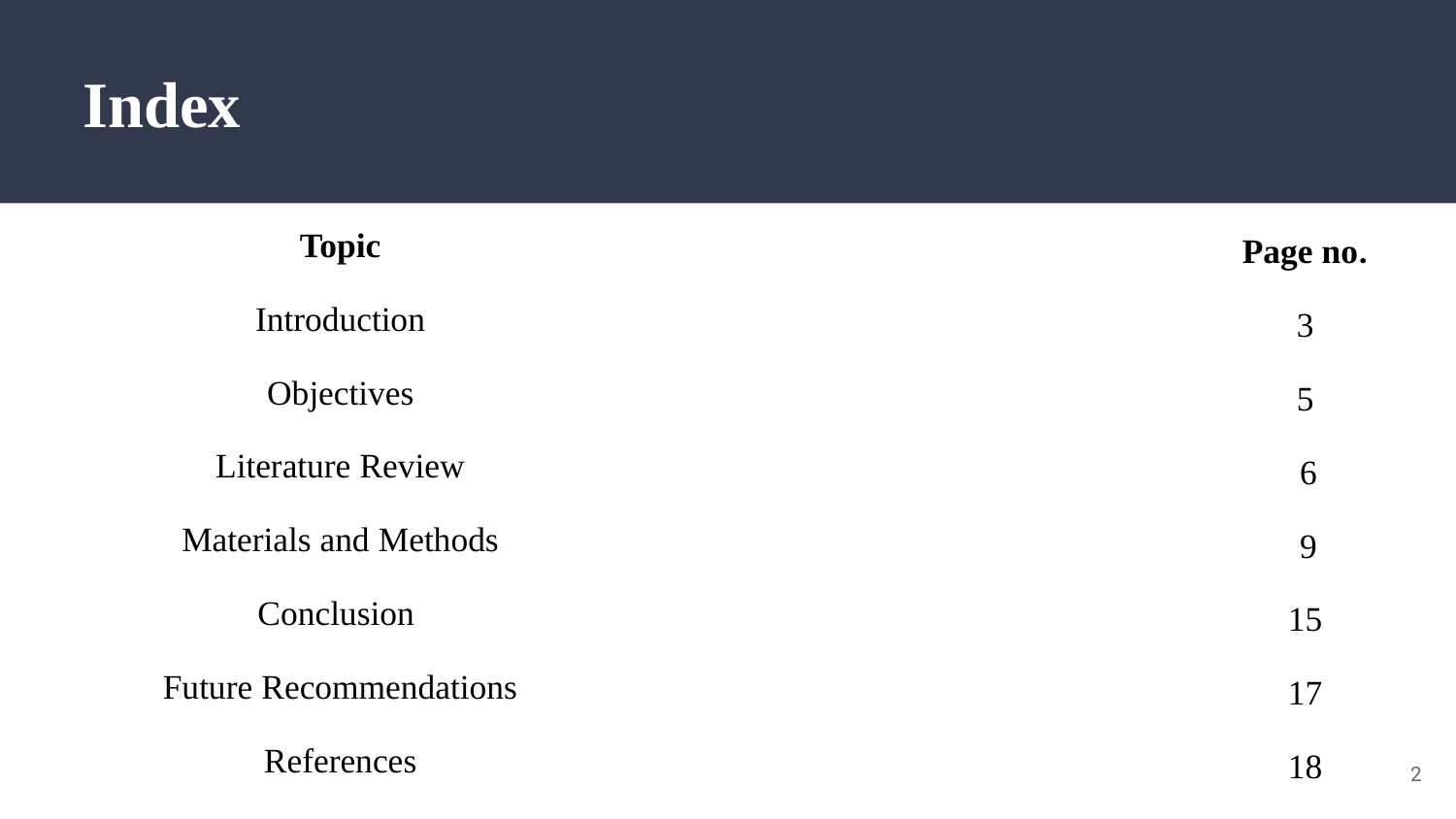

# Index
Topic
Introduction
Objectives
Literature Review
Materials and Methods
Conclusion
Future Recommendations
References
Page no.
3
5
        6
        9
15
17
18

2